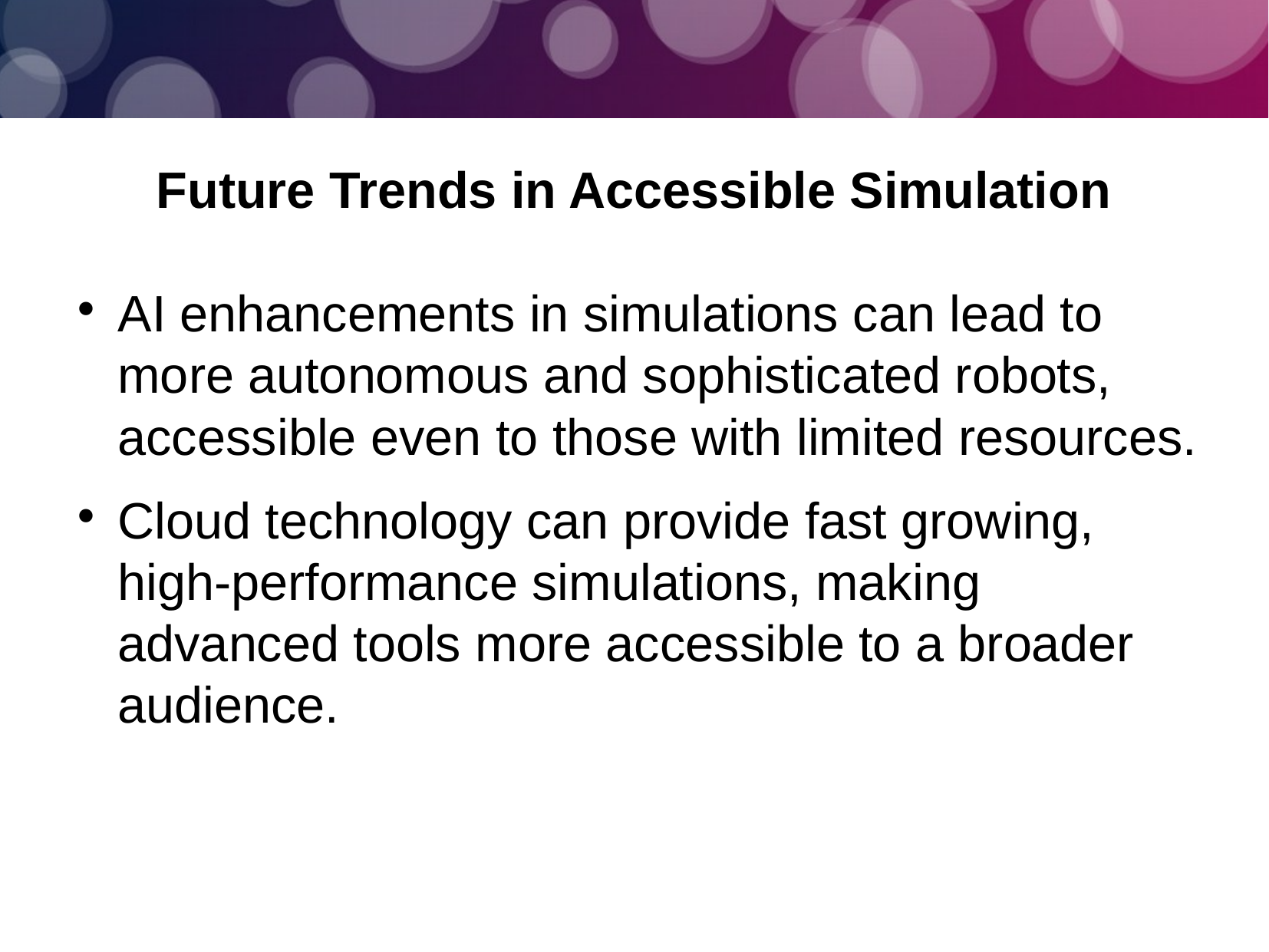

Future Trends in Accessible Simulation
AI enhancements in simulations can lead to more autonomous and sophisticated robots, accessible even to those with limited resources.
Cloud technology can provide fast growing, high-performance simulations, making advanced tools more accessible to a broader audience.